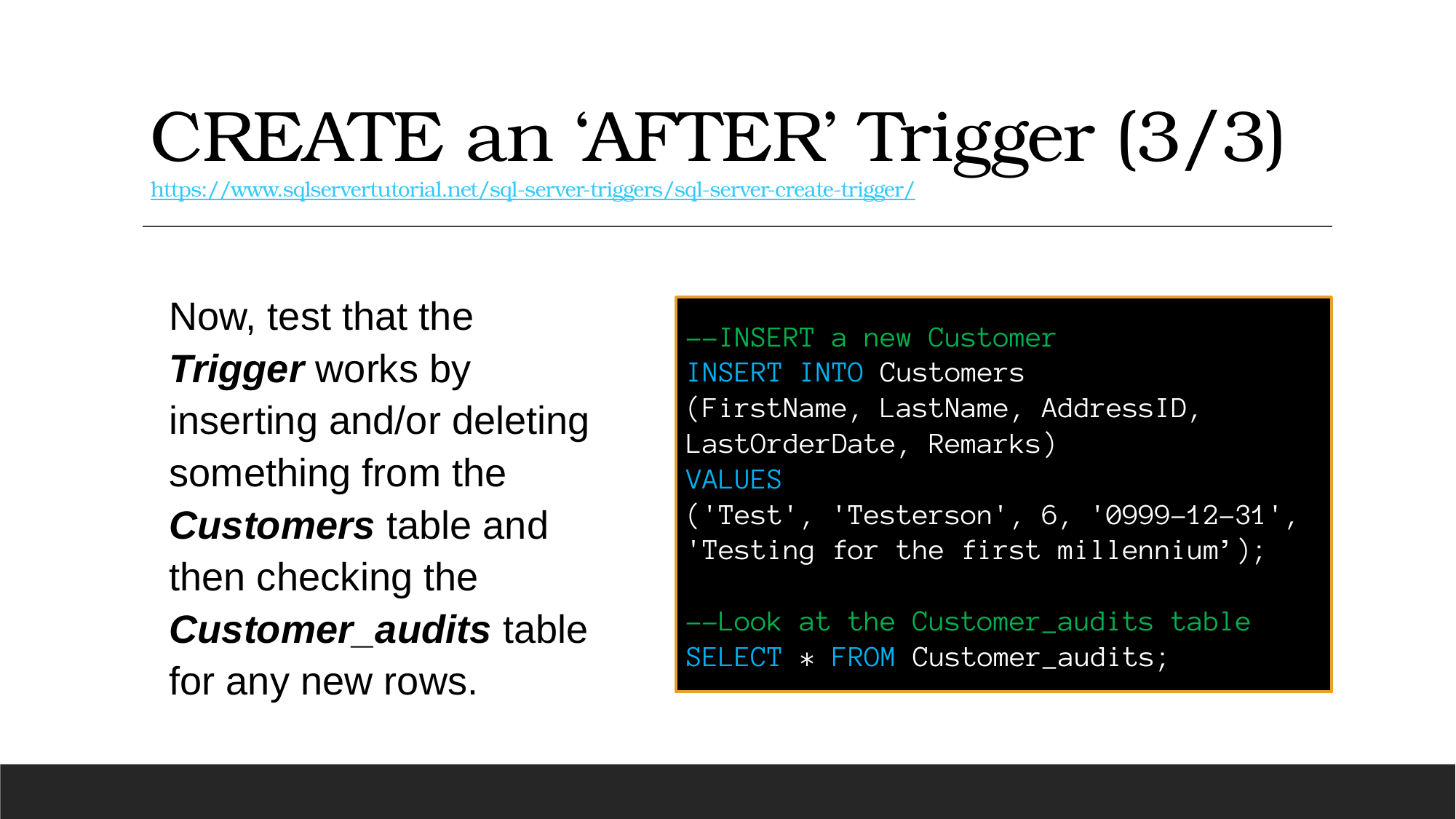

# CREATE an ‘AFTER’ Trigger (3/3) https://www.sqlservertutorial.net/sql-server-triggers/sql-server-create-trigger/
Now, test that the Trigger works by inserting and/or deleting something from the Customers table and then checking the Customer_audits table for any new rows.
--INSERT a new Customer
INSERT INTO Customers
(FirstName, LastName, AddressID, LastOrderDate, Remarks)
VALUES
('Test', 'Testerson', 6, '0999-12-31', 'Testing for the first millennium’);

--Look at the Customer_audits table
SELECT * FROM Customer_audits;